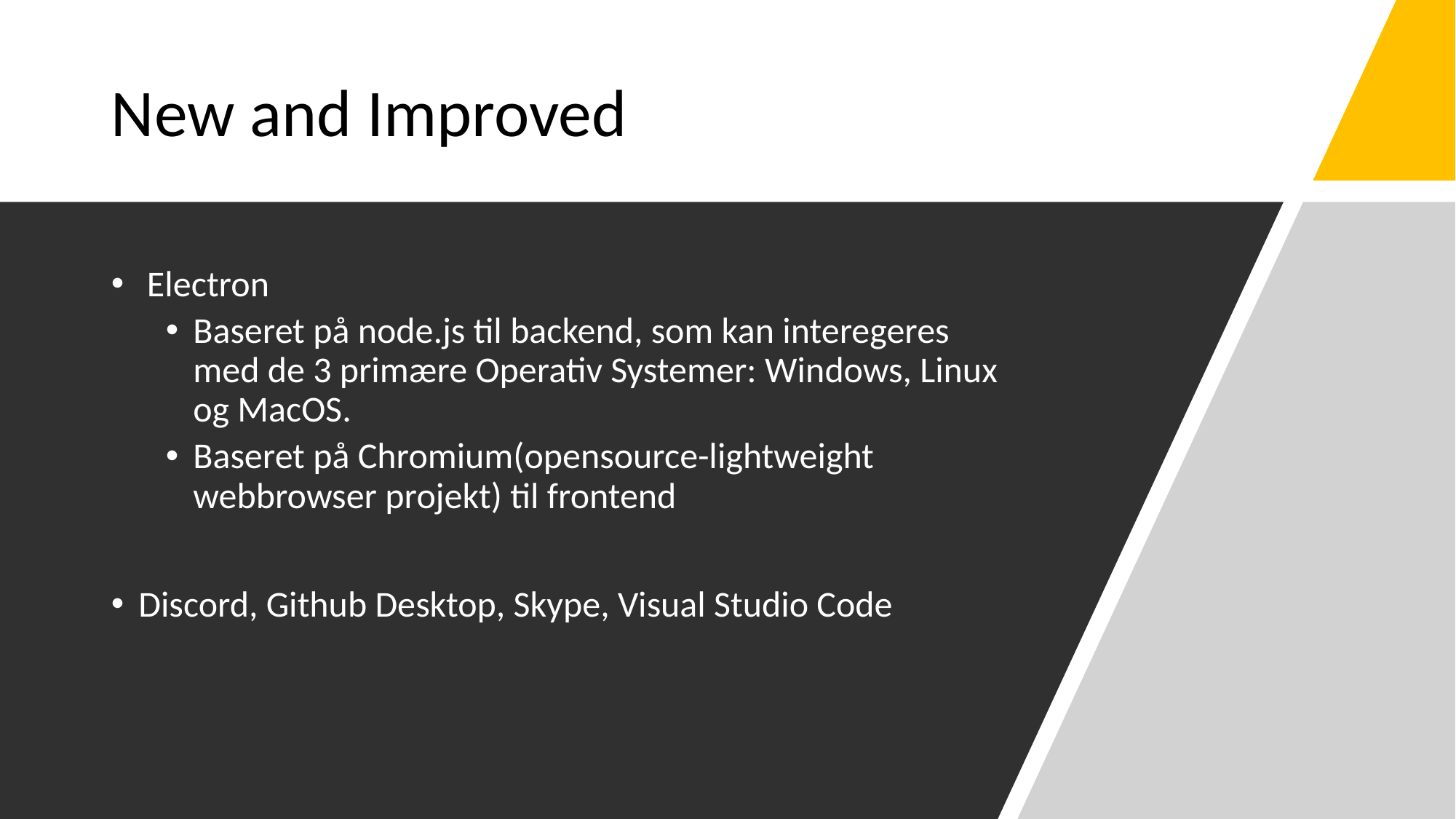

# New and Improved

 Electron
Baseret på node.js til backend, som kan interegeres med de 3 primære Operativ Systemer: Windows, Linux og MacOS.
Baseret på Chromium(opensource-lightweight webbrowser projekt) til frontend

Discord, Github Desktop, Skype, Visual Studio Code